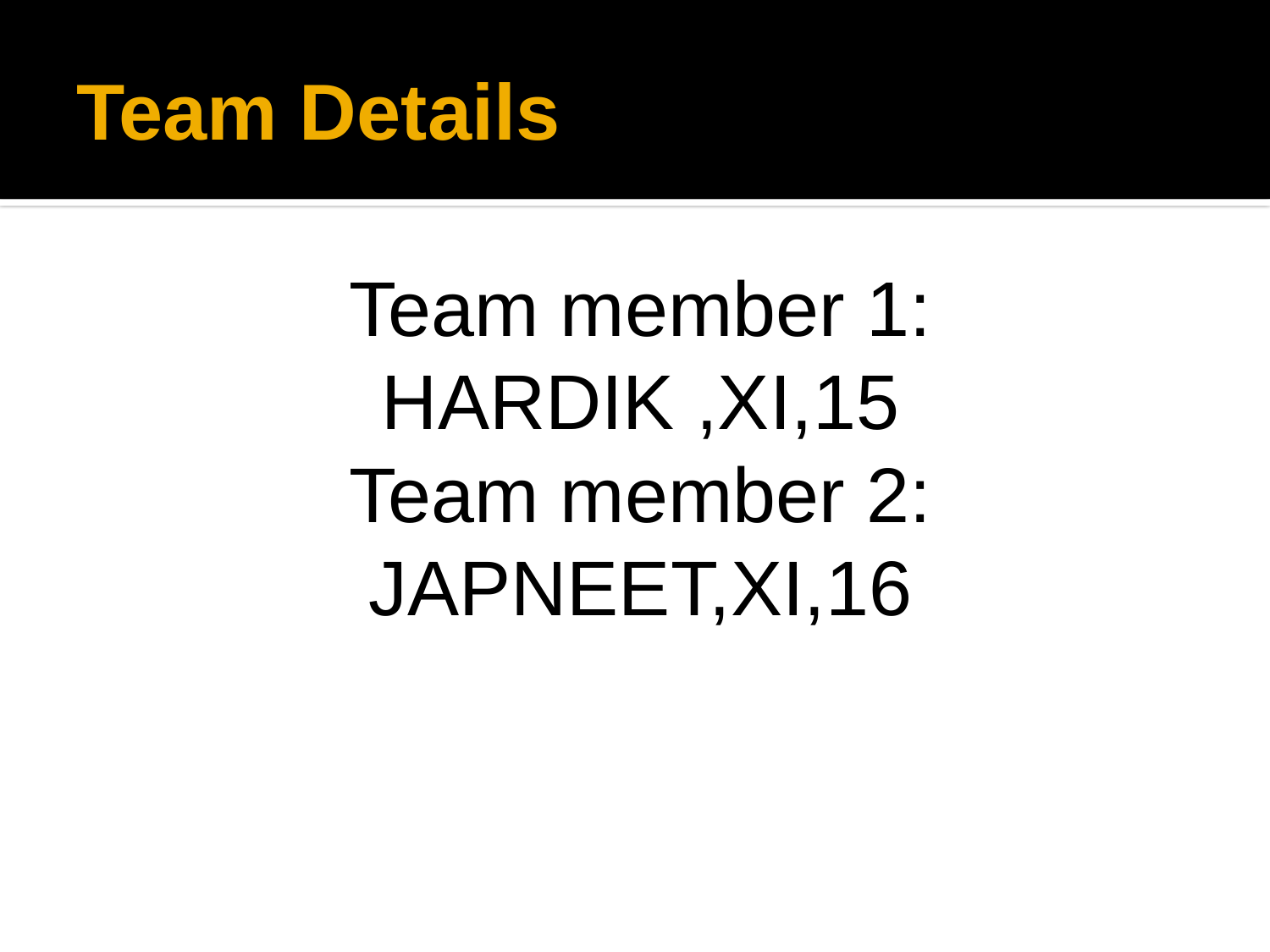

# Team Details
Team member 1: HARDIK ,XI,15
Team member 2: JAPNEET,XI,16